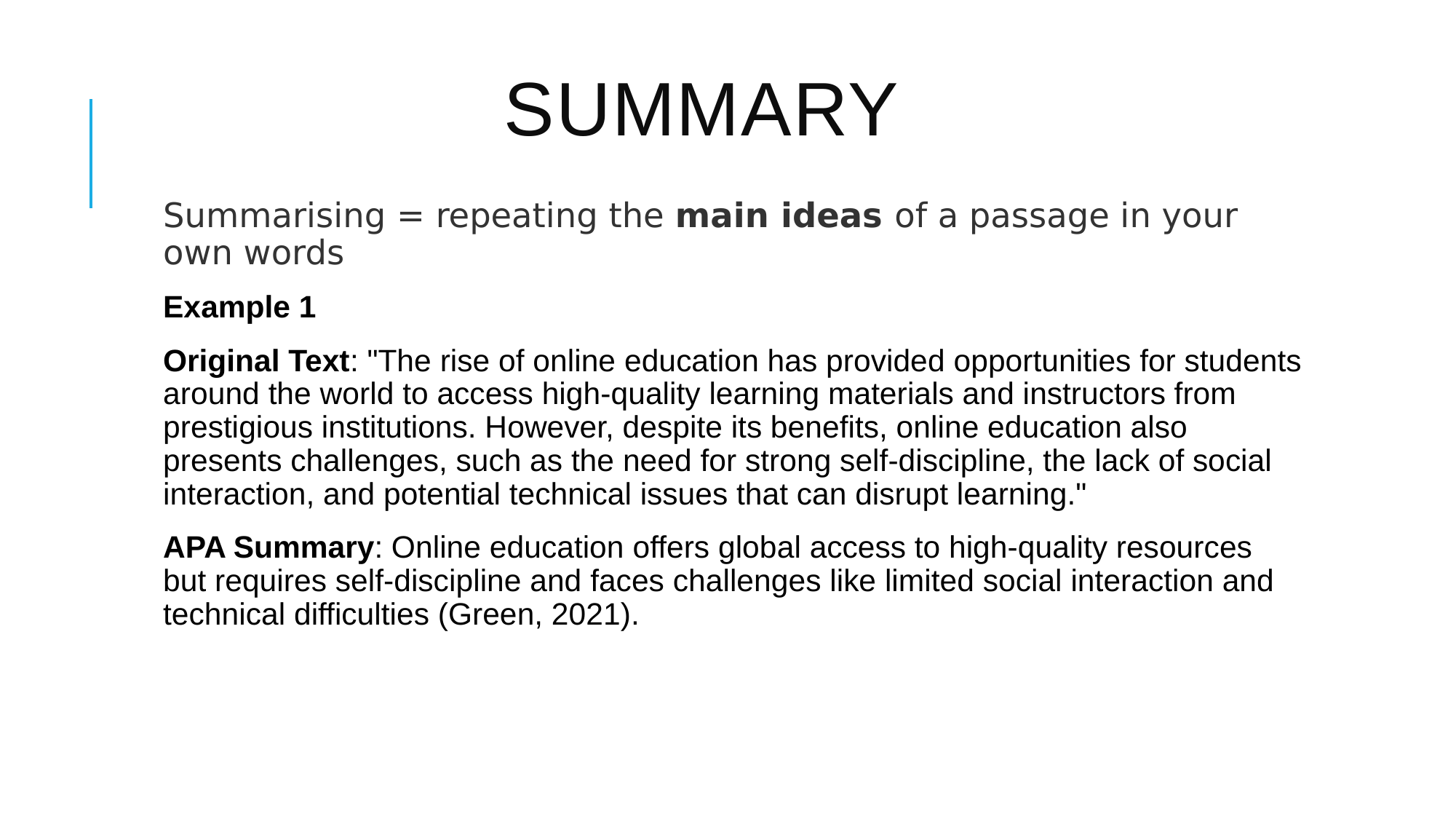

# SUMMARY
Summarising = repeating the main ideas of a passage in your own words
Example 1
Original Text: "The rise of online education has provided opportunities for students around the world to access high-quality learning materials and instructors from prestigious institutions. However, despite its benefits, online education also presents challenges, such as the need for strong self-discipline, the lack of social interaction, and potential technical issues that can disrupt learning."
APA Summary: Online education offers global access to high-quality resources but requires self-discipline and faces challenges like limited social interaction and technical difficulties (Green, 2021).